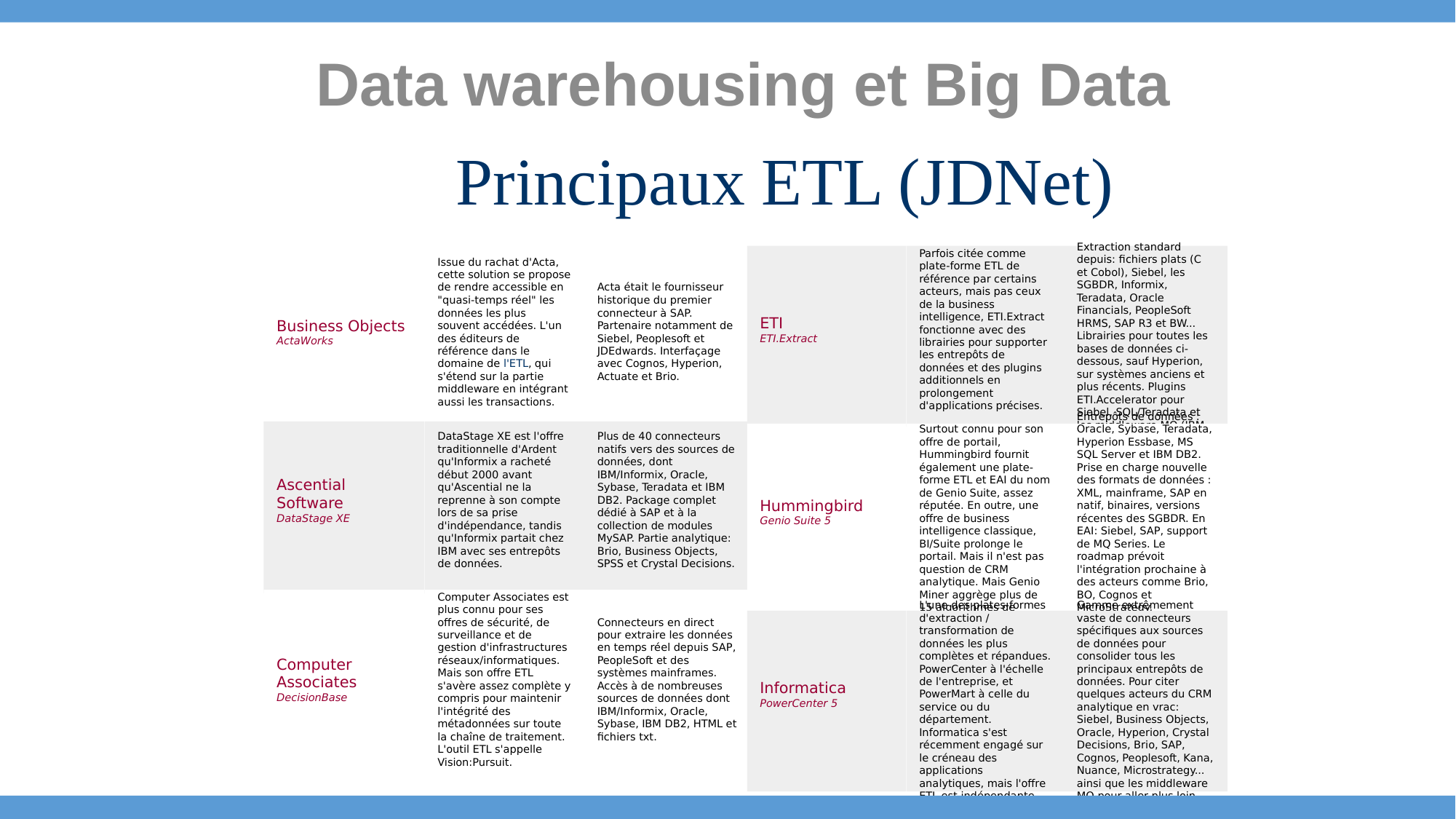

Data warehousing et Big Data
Principaux ETL (JDNet)

ETI
ETI.Extract

Parfois citée comme plate-forme ETL de référence par certains acteurs, mais pas ceux de la business intelligence, ETI.Extract fonctionne avec des librairies pour supporter les entrepôts de données et des plugins additionnels en prolongement d'applications précises.

Extraction standard depuis: fichiers plats (C et Cobol), Siebel, les SGBDR, Informix, Teradata, Oracle Financials, PeopleSoft HRMS, SAP R3 et BW... Librairies pour toutes les bases de données ci-dessous, sauf Hyperion, sur systèmes anciens et plus récents. Plugins ETI.Accelerator pour Siebel, SQL/Teradata et les middleware MQ (IBM, Tibco...).

Hummingbird
Genio Suite 5

Surtout connu pour son offre de portail, Hummingbird fournit également une plate-forme ETL et EAI du nom de Genio Suite, assez réputée. En outre, une offre de business intelligence classique, BI/Suite prolonge le portail. Mais il n'est pas question de CRM analytique. Mais Genio Miner aggrège plus de 15 algorithmes de datamining différents.

Entrepôts de données : Oracle, Sybase, Teradata, Hyperion Essbase, MS SQL Server et IBM DB2. Prise en charge nouvelle des formats de données : XML, mainframe, SAP en natif, binaires, versions récentes des SGBDR. En EAI: Siebel, SAP, support de MQ Series. Le roadmap prévoit l'intégration prochaine à des acteurs comme Brio, BO, Cognos et MicroStrategy.

Informatica
PowerCenter 5

L'une des plates-formes d'extraction / transformation de données les plus complètes et répandues. PowerCenter à l'échelle de l'entreprise, et PowerMart à celle du service ou du département. Informatica s'est récemment engagé sur le créneau des applications analytiques, mais l'offre ETL est indépendante.

Gamme extrêmement vaste de connecteurs spécifiques aux sources de données pour consolider tous les principaux entrepôts de données. Pour citer quelques acteurs du CRM analytique en vrac: Siebel, Business Objects, Oracle, Hyperion, Crystal Decisions, Brio, SAP, Cognos, Peoplesoft, Kana, Nuance, Microstrategy... ainsi que les middleware MQ pour aller plus loin.

Business Objects
ActaWorks

Issue du rachat d'Acta, cette solution se propose de rendre accessible en "quasi-temps réel" les données les plus souvent accédées. L'un des éditeurs de référence dans le domaine de l'ETL, qui s'étend sur la partie middleware en intégrant aussi les transactions.

Acta était le fournisseur historique du premier connecteur à SAP. Partenaire notamment de Siebel, Peoplesoft et JDEdwards. Interfaçage avec Cognos, Hyperion, Actuate et Brio.

Ascential Software
DataStage XE

DataStage XE est l'offre traditionnelle d'Ardent qu'Informix a racheté début 2000 avant qu'Ascential ne la reprenne à son compte lors de sa prise d'indépendance, tandis qu'Informix partait chez IBM avec ses entrepôts de données.

Plus de 40 connecteurs natifs vers des sources de données, dont IBM/Informix, Oracle, Sybase, Teradata et IBM DB2. Package complet dédié à SAP et à la collection de modules MySAP. Partie analytique: Brio, Business Objects, SPSS et Crystal Decisions.

Computer Associates
DecisionBase

Computer Associates est plus connu pour ses offres de sécurité, de surveillance et de gestion d'infrastructures réseaux/informatiques. Mais son offre ETL s'avère assez complète y compris pour maintenir l'intégrité des métadonnées sur toute la chaîne de traitement. L'outil ETL s'appelle Vision:Pursuit.

Connecteurs en direct pour extraire les données en temps réel depuis SAP, PeopleSoft et des systèmes mainframes. Accès à de nombreuses sources de données dont IBM/Informix, Oracle, Sybase, IBM DB2, HTML et fichiers txt.

http://solutions.journaldunet.com/0208/020827_bi_panorama1.shtml